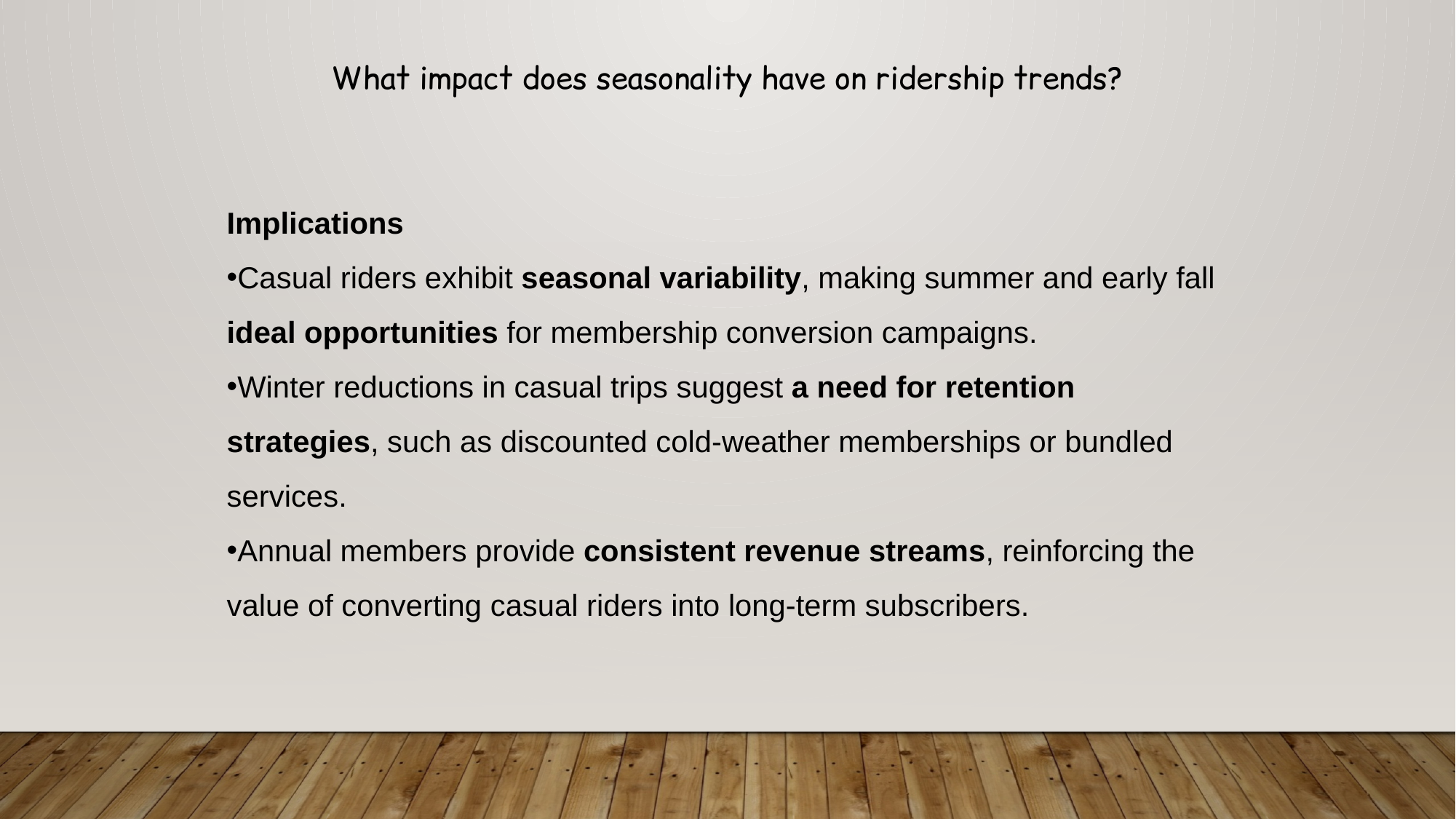

What impact does seasonality have on ridership trends?
Implications
Casual riders exhibit seasonal variability, making summer and early fall ideal opportunities for membership conversion campaigns.
Winter reductions in casual trips suggest a need for retention strategies, such as discounted cold-weather memberships or bundled services.
Annual members provide consistent revenue streams, reinforcing the value of converting casual riders into long-term subscribers.